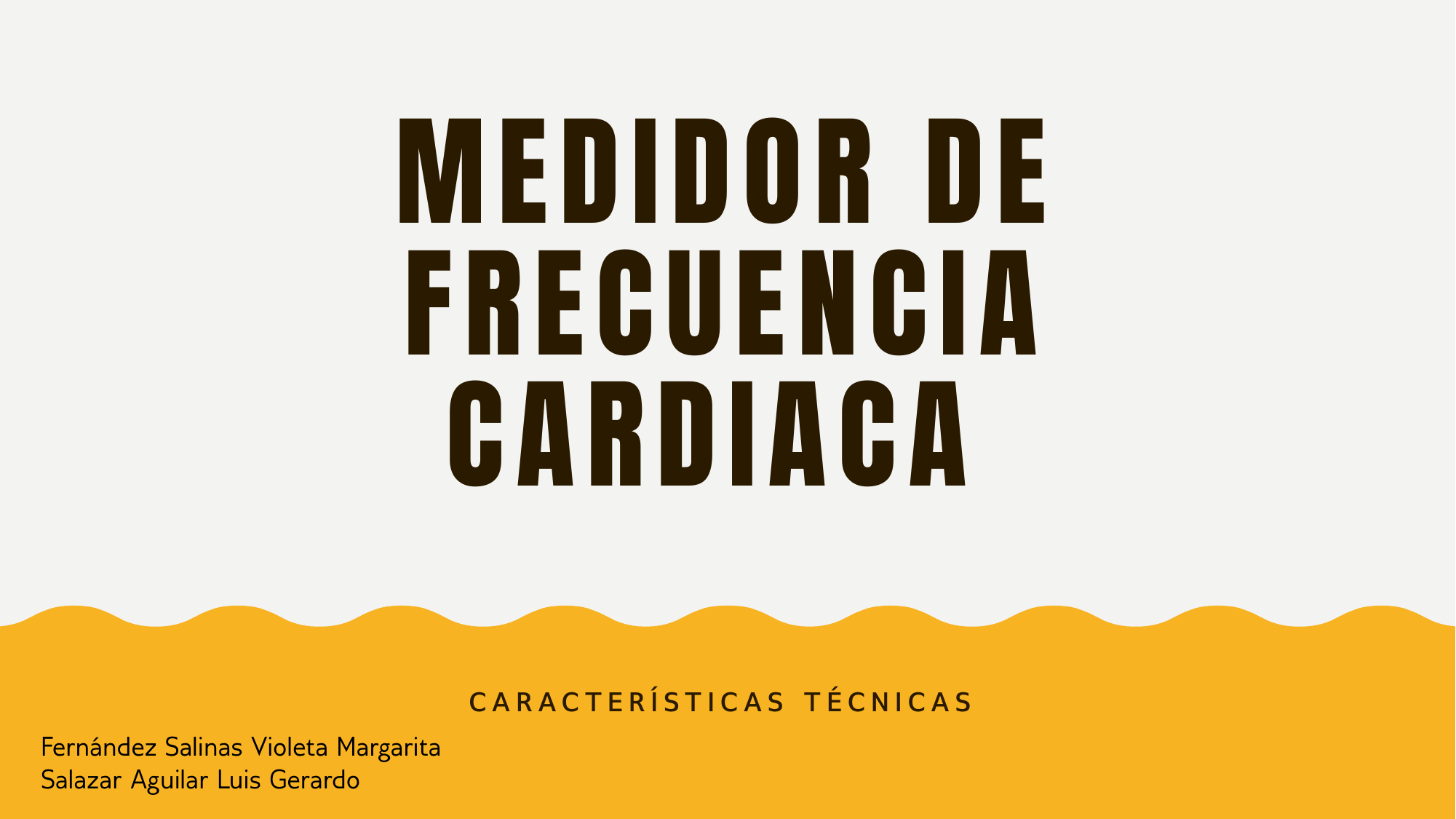

# Medidor de frecuencia cardiaca

Características técnicas
Fernández Salinas Violeta Margarita
Salazar Aguilar Luis Gerardo